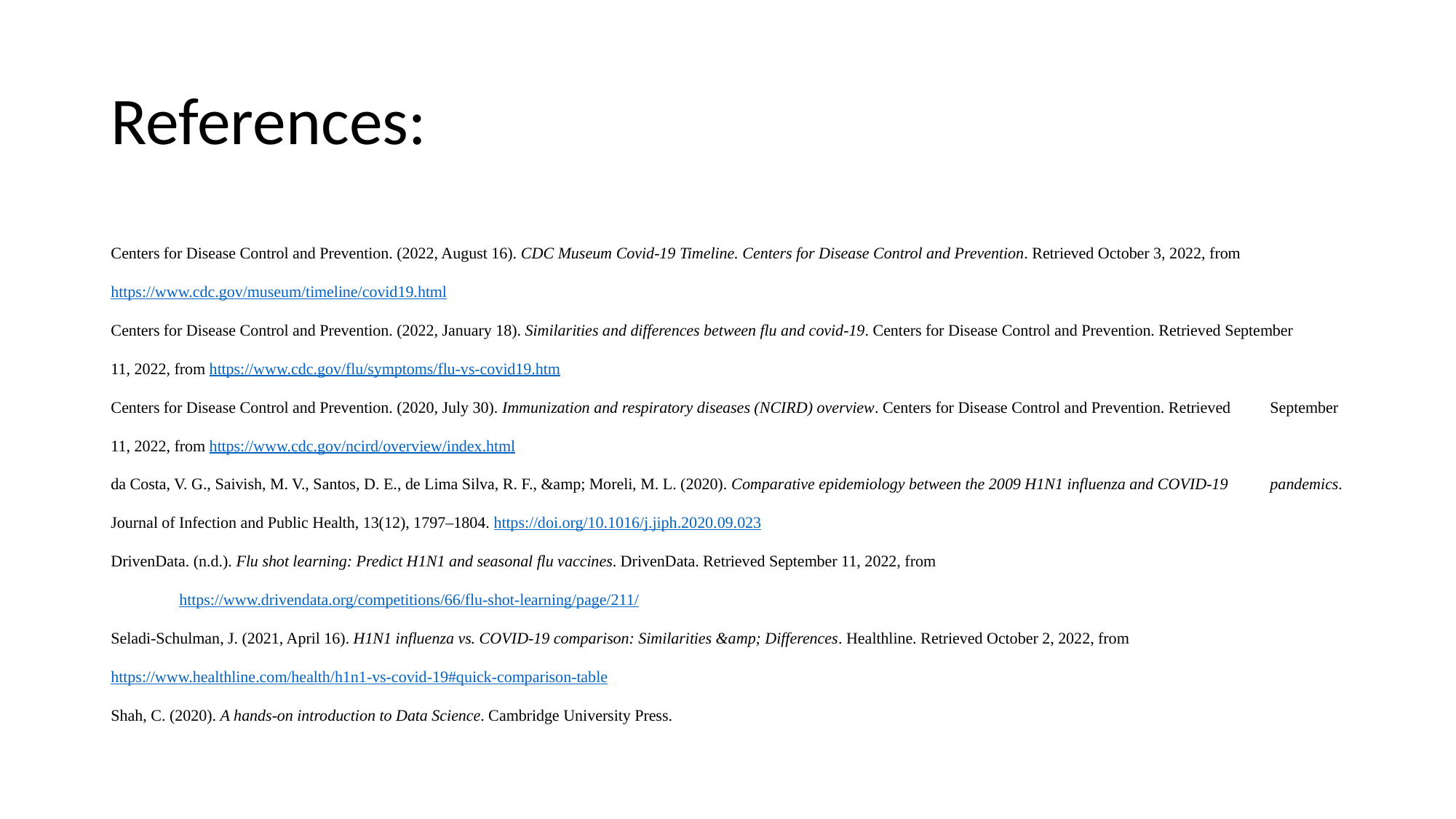

# References:
Centers for Disease Control and Prevention. (2022, August 16). CDC Museum Covid-19 Timeline. Centers for Disease Control and Prevention. Retrieved October 3, 2022, from  	https://www.cdc.gov/museum/timeline/covid19.html
Centers for Disease Control and Prevention. (2022, January 18). Similarities and differences between flu and covid-19​. Centers for Disease Control and Prevention. Retrieved September 	11, 2022, from https://www.cdc.gov/flu/symptoms/flu-vs-covid19.htm
Centers for Disease Control and Prevention. (2020, July 30). Immunization and respiratory diseases (NCIRD) overview. Centers for Disease Control and Prevention. Retrieved 	September 11, 2022, from https://www.cdc.gov/ncird/overview/index.html
da Costa, V. G., Saivish, M. V., Santos, D. E., de Lima Silva, R. F., &amp; Moreli, M. L. (2020). Comparative epidemiology between the 2009 H1N1 influenza and COVID-19 	pandemics. Journal of Infection and Public Health, 13(12), 1797–1804. https://doi.org/10.1016/j.jiph.2020.09.023
DrivenData. (n.d.). Flu shot learning: Predict H1N1 and seasonal flu vaccines. DrivenData. Retrieved September 11, 2022, from
	 https://www.drivendata.org/competitions/66/flu-shot-learning/page/211/
Seladi-Schulman, J. (2021, April 16). H1N1 influenza vs. COVID-19 comparison: Similarities &amp; Differences. Healthline. Retrieved October 2, 2022, from 	https://www.healthline.com/health/h1n1-vs-covid-19#quick-comparison-table
Shah, C. (2020). A hands-on introduction to Data Science. Cambridge University Press.